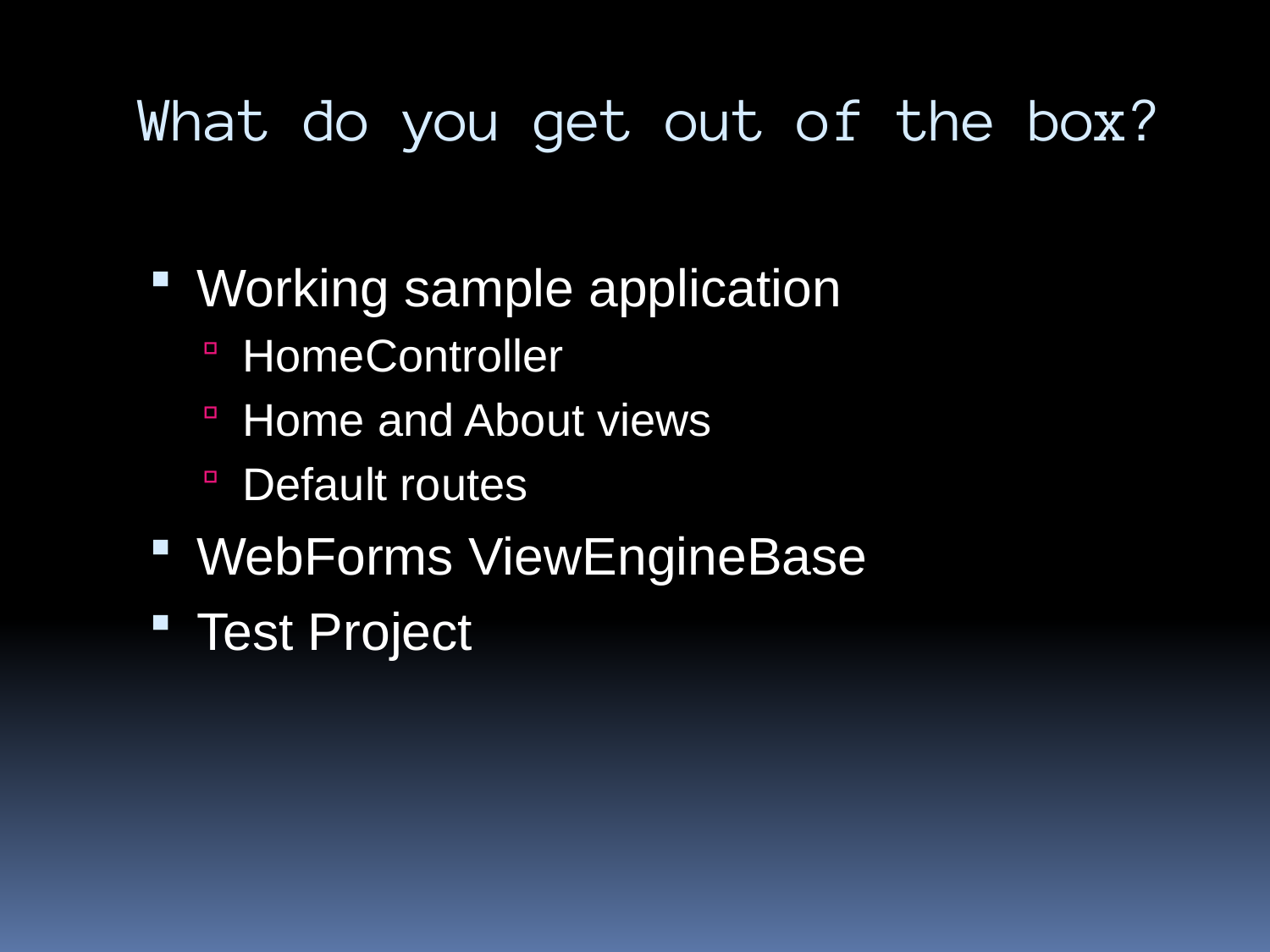

# What do you get out of the box?
Working sample application
HomeController
Home and About views
Default routes
WebForms ViewEngineBase
Test Project